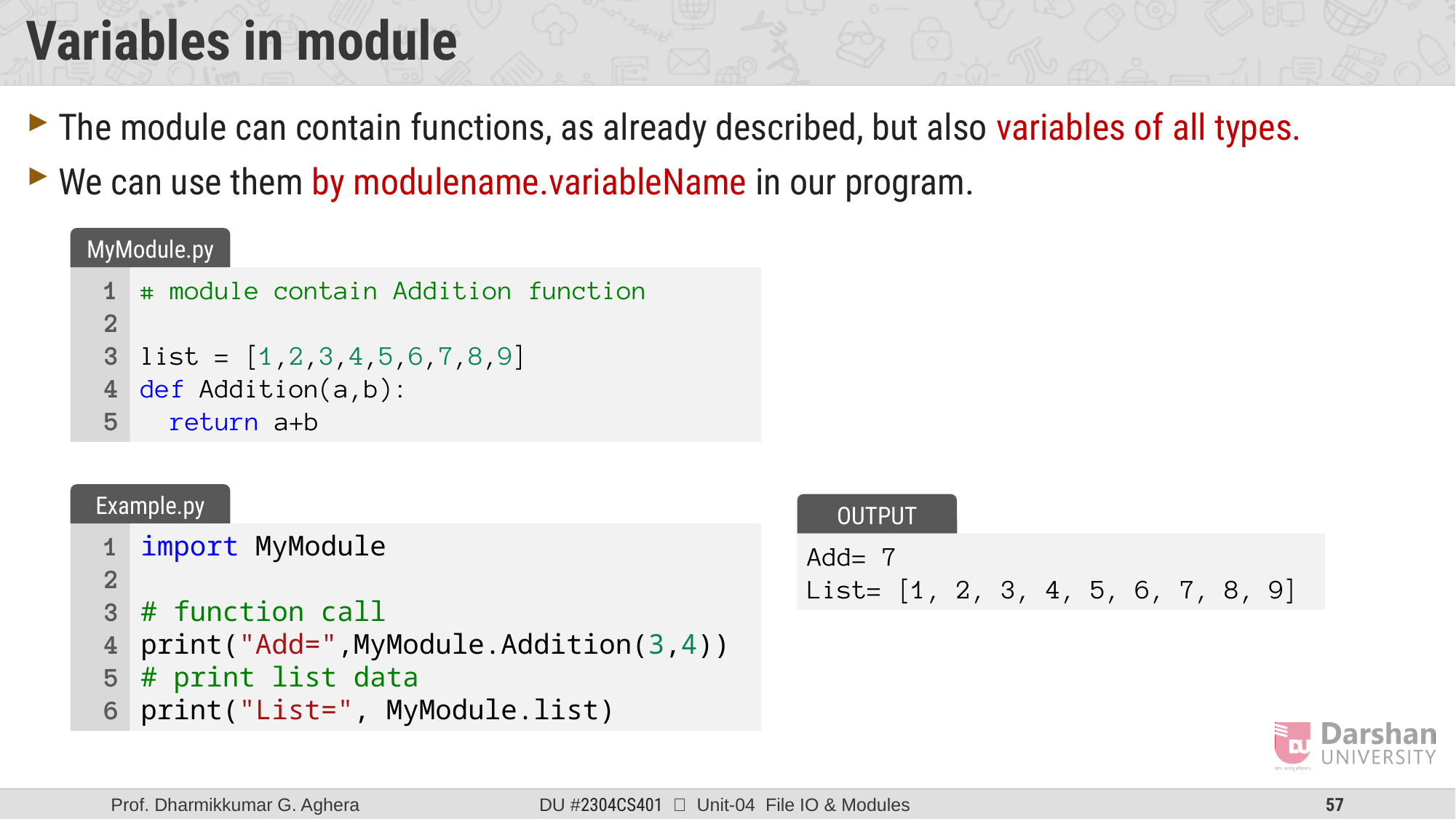

# Variables in module
The module can contain functions, as already described, but also variables of all types.
We can use them by modulename.variableName in our program.

MyModule.py
1
2
3
4
5
# module contain Addition function
list = [1,2,3,4,5,6,7,8,9]
def Addition(a,b):
  return a+b
Example.py
OUTPUT
1
2
3
4
5
6
import MyModule
# function call
print("Add=",MyModule.Addition(3,4))
# print list data
print("List=", MyModule.list)
Add= 7
List= [1, 2, 3, 4, 5, 6, 7, 8, 9]